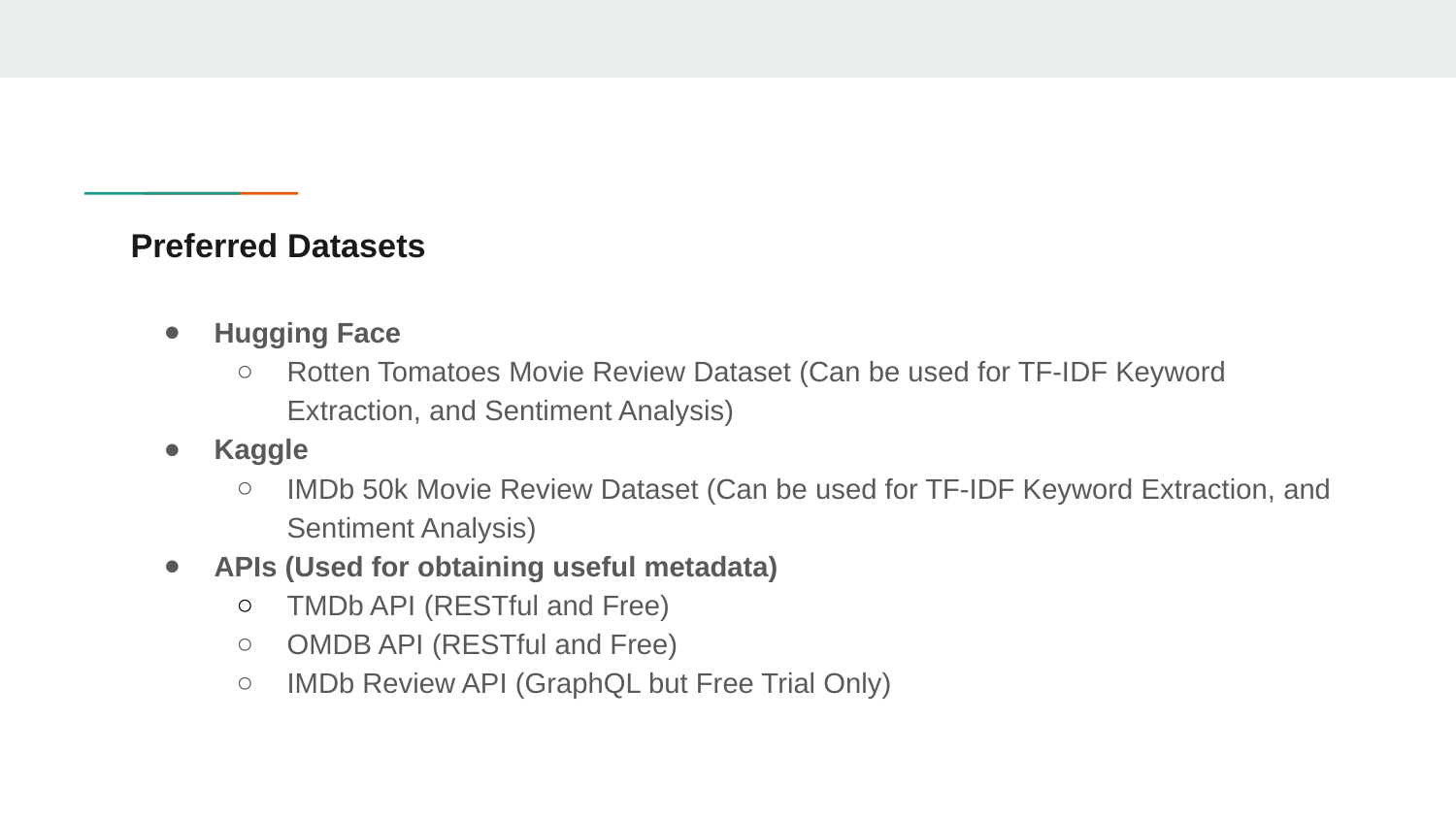

# Preferred Datasets
Hugging Face
Rotten Tomatoes Movie Review Dataset (Can be used for TF-IDF Keyword Extraction, and Sentiment Analysis)
Kaggle
IMDb 50k Movie Review Dataset (Can be used for TF-IDF Keyword Extraction, and Sentiment Analysis)
APIs (Used for obtaining useful metadata)
TMDb API (RESTful and Free)
OMDB API (RESTful and Free)
IMDb Review API (GraphQL but Free Trial Only)